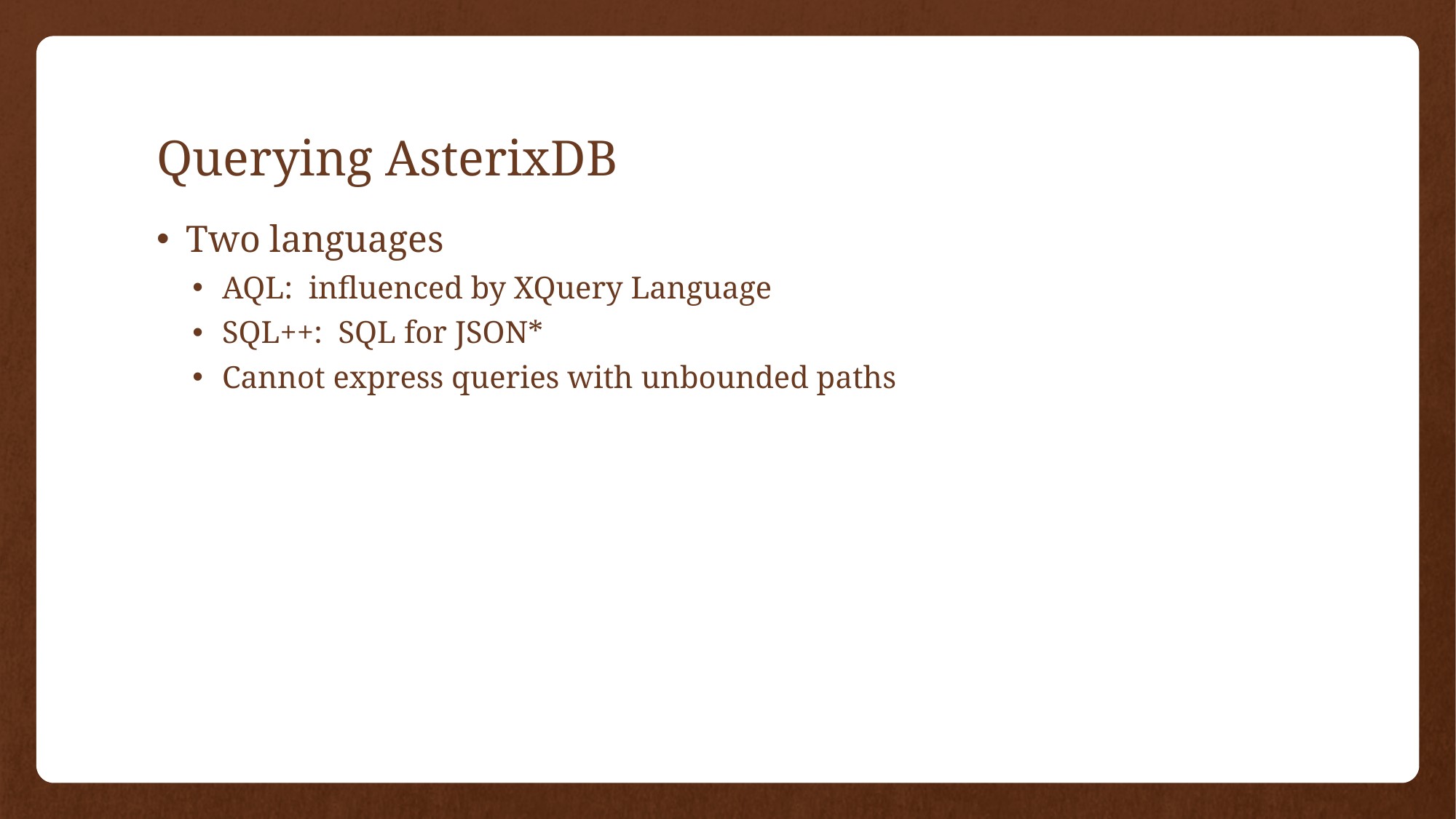

# Querying AsterixDB
Two languages
AQL:  influenced by XQuery Language
SQL++:  SQL for JSON*
Cannot express queries with unbounded paths